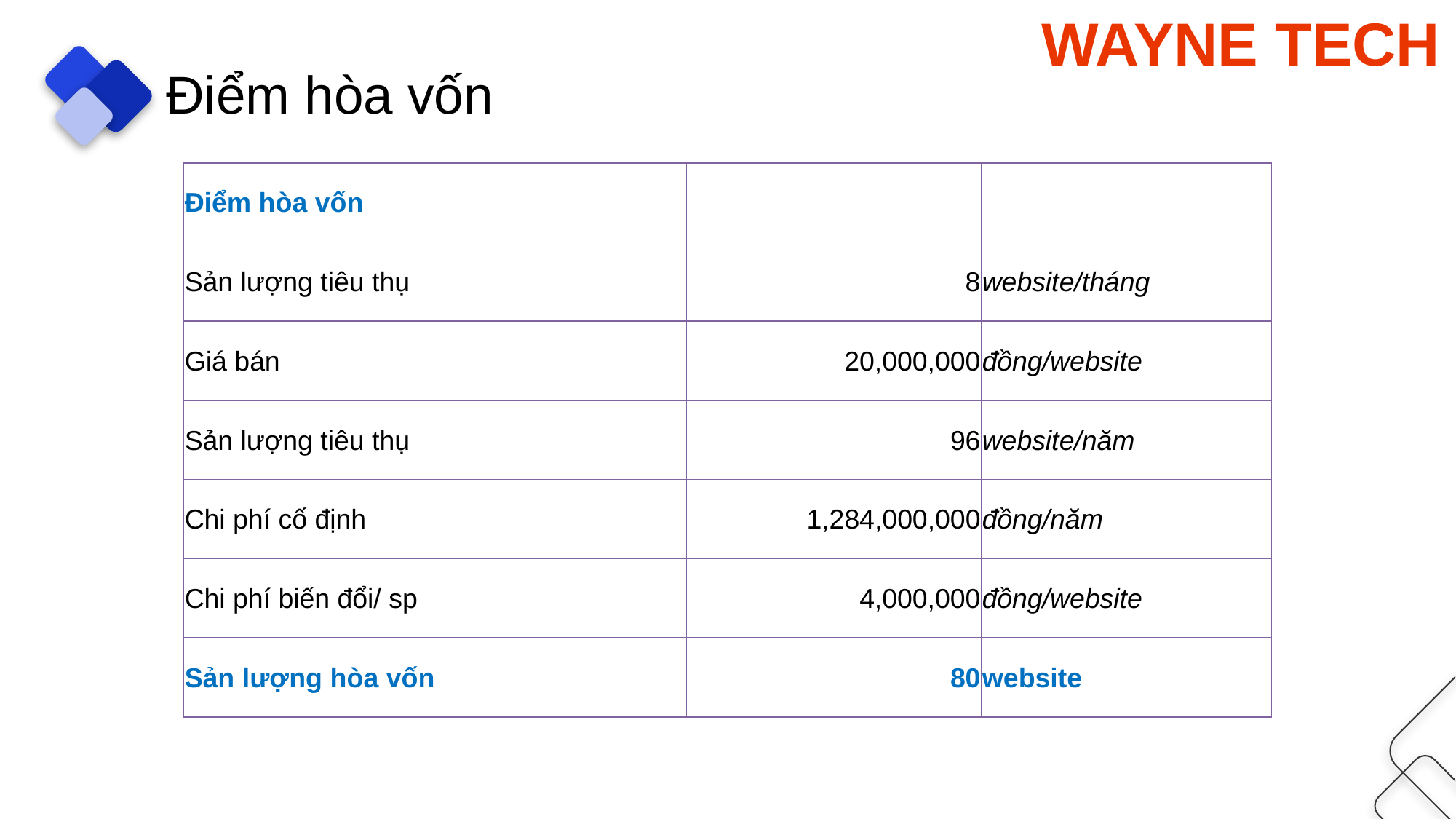

Điểm hòa vốn
| Điểm hòa vốn |  |  |
| --- | --- | --- |
| Sản lượng tiêu thụ | 8 | website/tháng |
| Giá bán | 20,000,000 | đồng/website |
| Sản lượng tiêu thụ | 96 | website/năm |
| Chi phí cố định | 1,284,000,000 | đồng/năm |
| Chi phí biến đổi/ sp | 4,000,000 | đồng/website |
| Sản lượng hòa vốn | 80 | website |